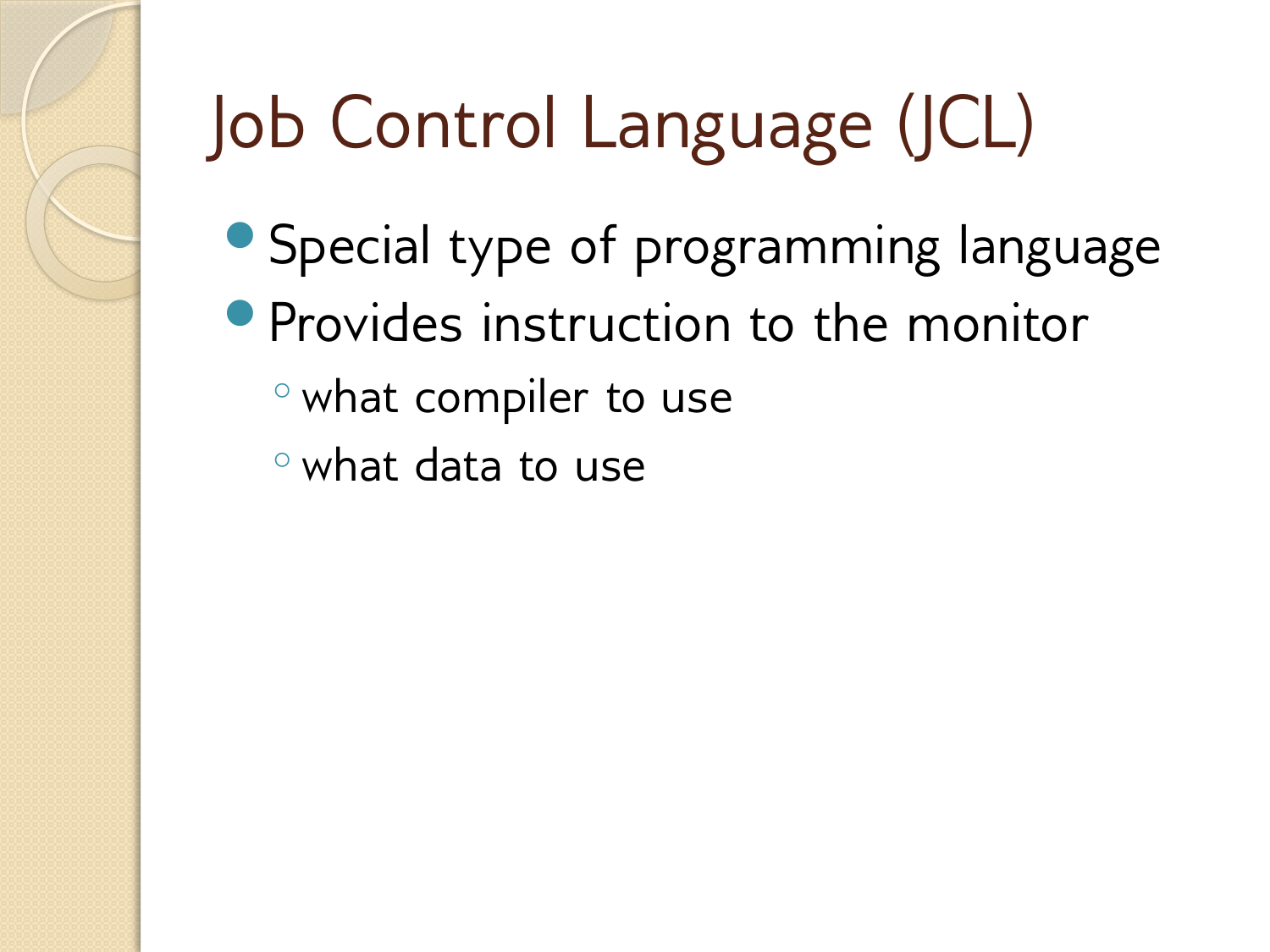

# Job Control Language (JCL)
Special type of programming language
Provides instruction to the monitor
what compiler to use
what data to use